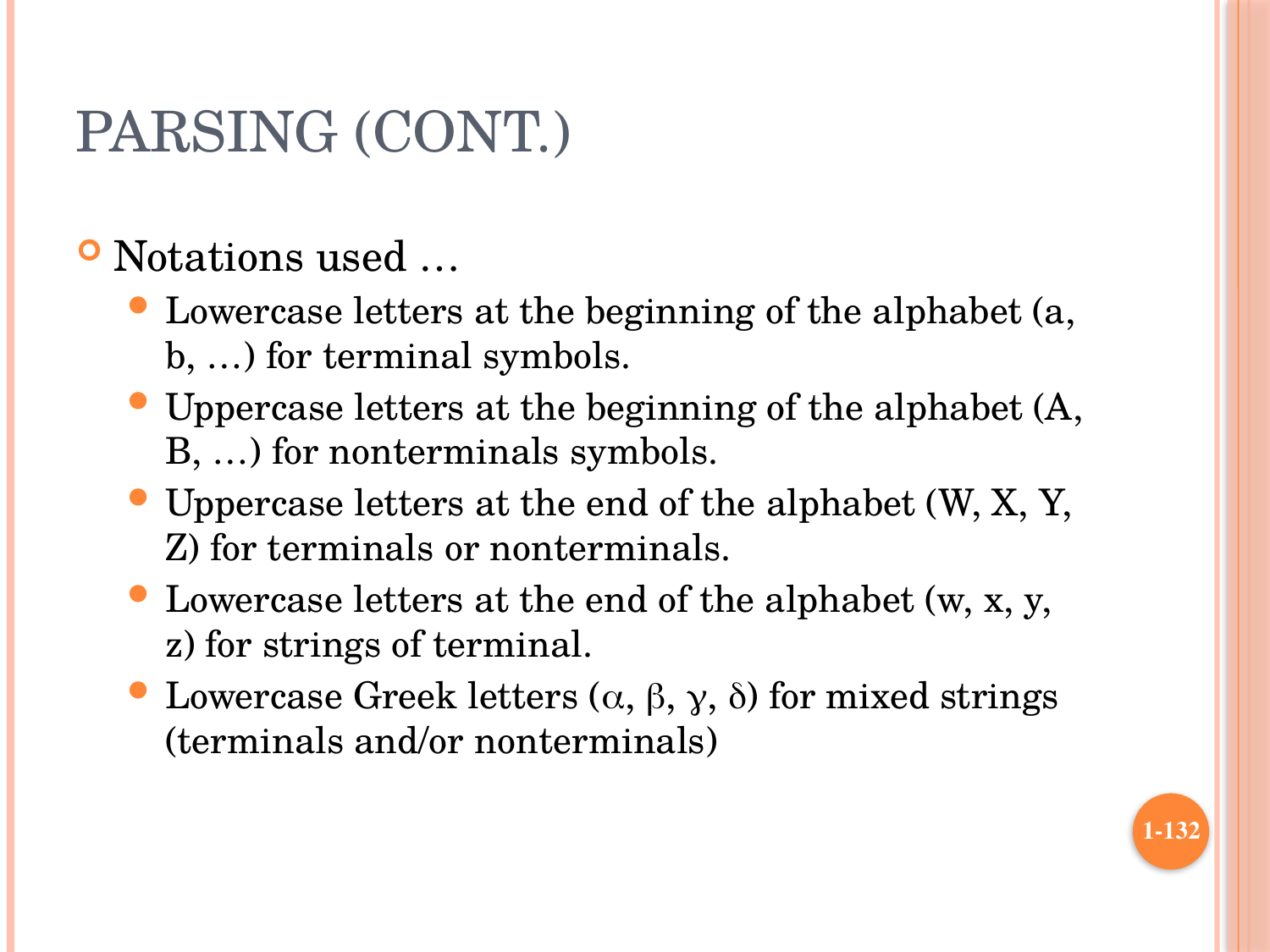

# Parsing (cont.)
Notations used …
Lowercase letters at the beginning of the alphabet (a, b, …) for terminal symbols.
Uppercase letters at the beginning of the alphabet (A, B, …) for nonterminals symbols.
Uppercase letters at the end of the alphabet (W, X, Y, Z) for terminals or nonterminals.
Lowercase letters at the end of the alphabet (w, x, y, z) for strings of terminal.
Lowercase Greek letters (α, β, γ, δ) for mixed strings (terminals and/or nonterminals)
1-132